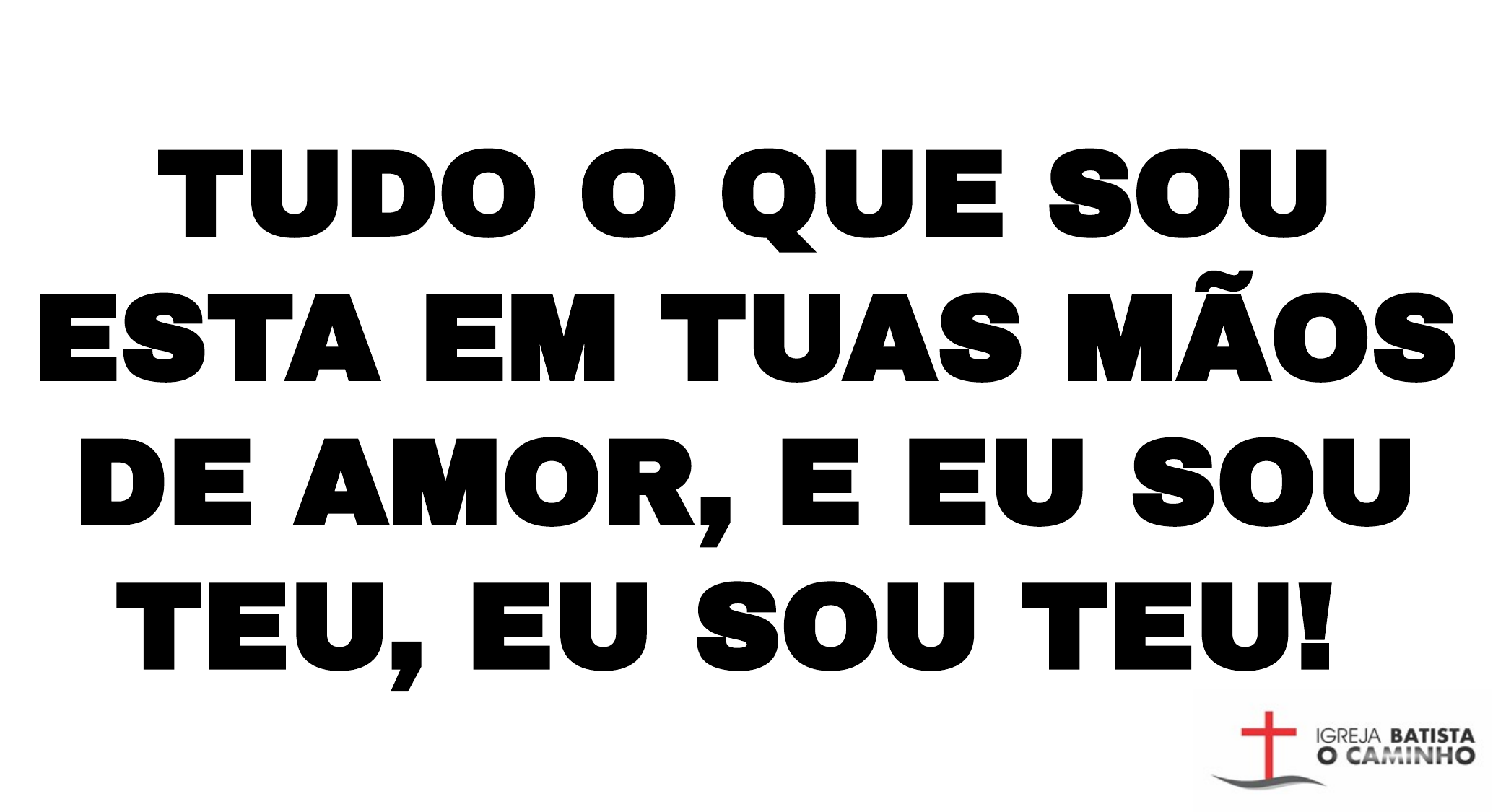

TUDO O QUE SOU ESTA EM TUAS MÃOS DE AMOR, E EU SOU TEU, EU SOU TEU!